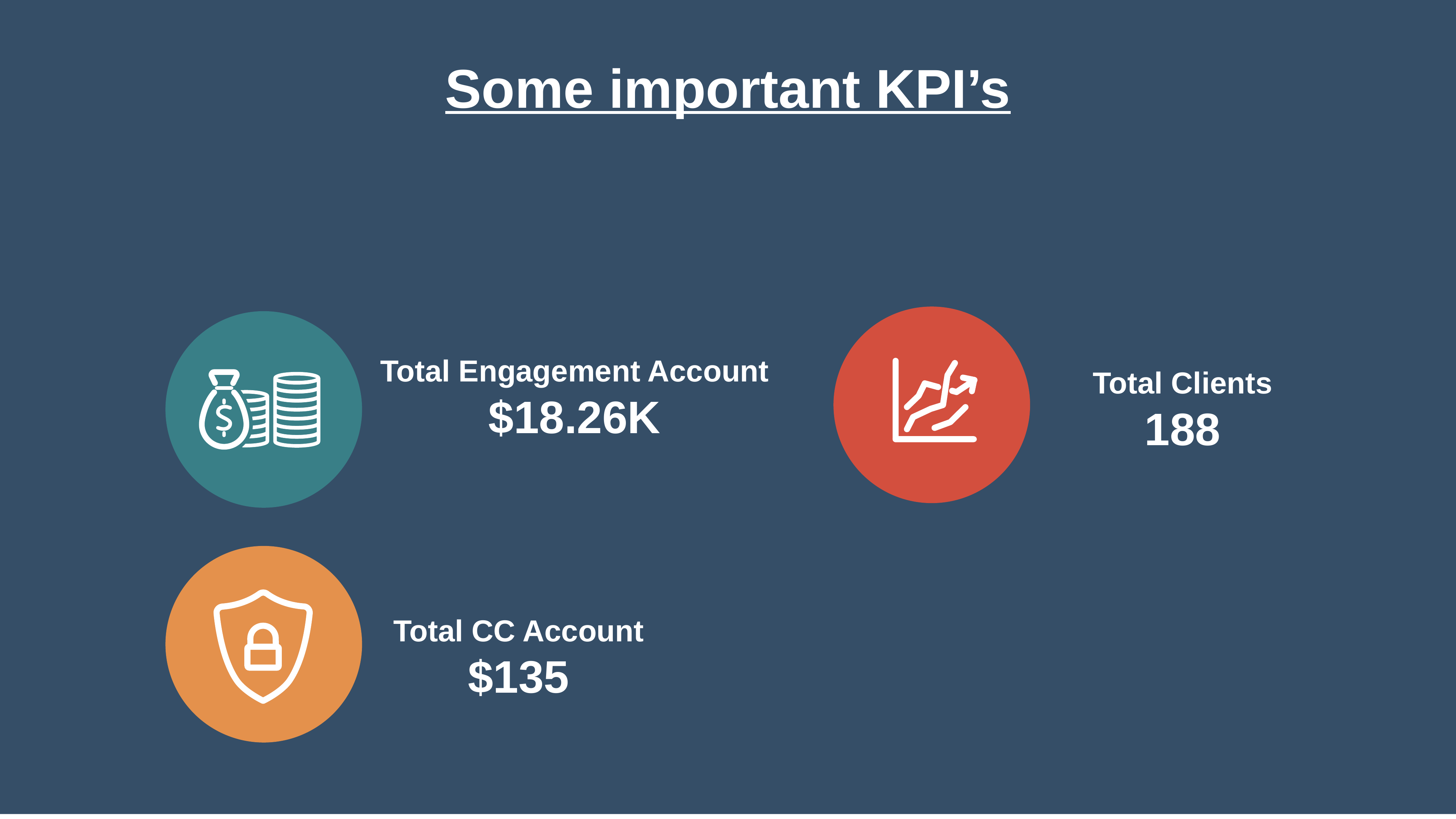

Some important KPI’s

Total Engagement Account
$18.26K

Total Clients
188

Total CC Account
$135